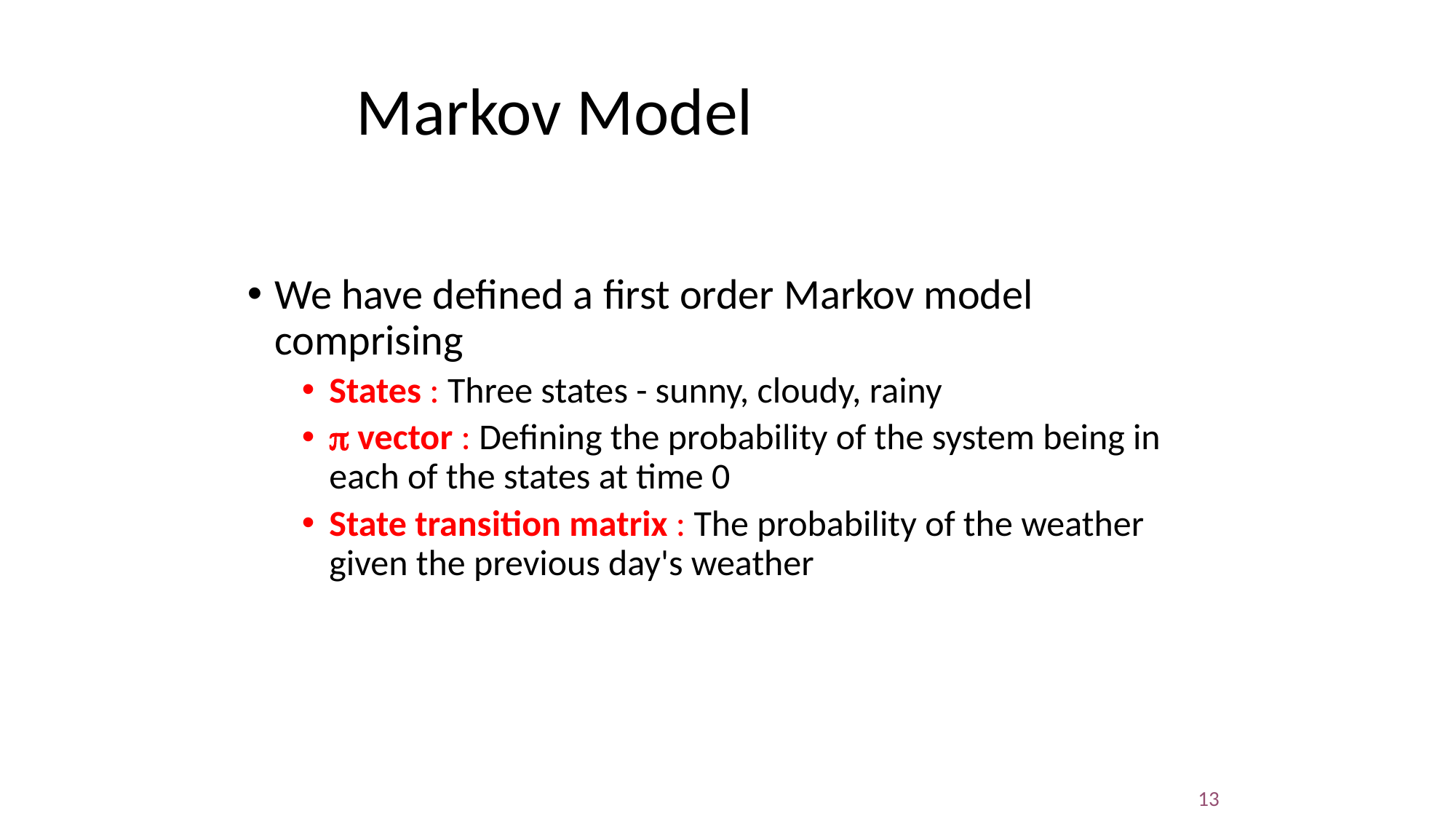

Markov Model

We have defined a first order Markov model comprising
States : Three states - sunny, cloudy, rainy
π vector : Defining the probability of the system being in each of the states at time 0
State transition matrix : The probability of the weather given the previous day's weather

13